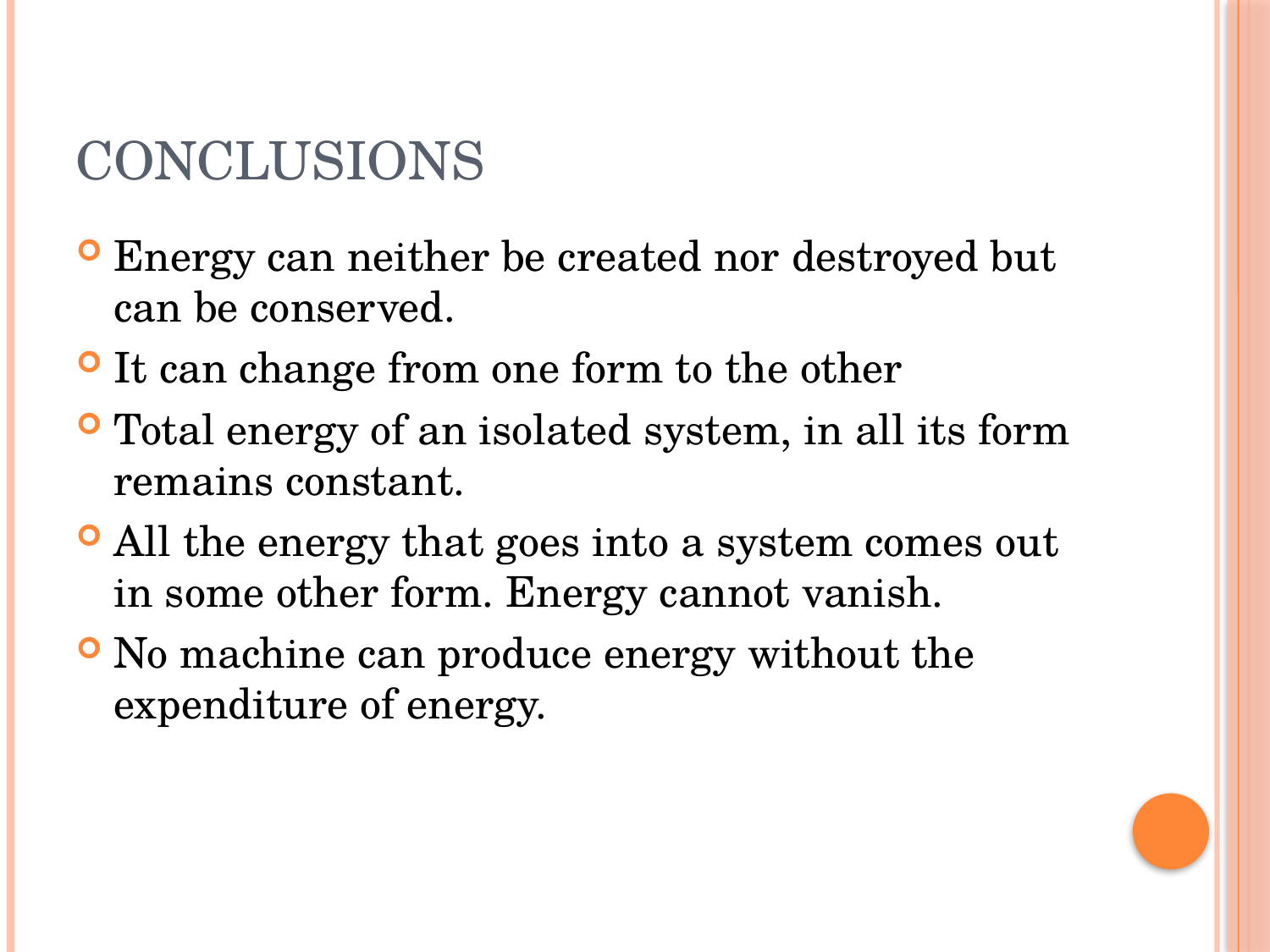

# conclusions
Energy can neither be created nor destroyed but can be conserved.
It can change from one form to the other
Total energy of an isolated system, in all its form remains constant.
All the energy that goes into a system comes out in some other form. Energy cannot vanish.
No machine can produce energy without the expenditure of energy.